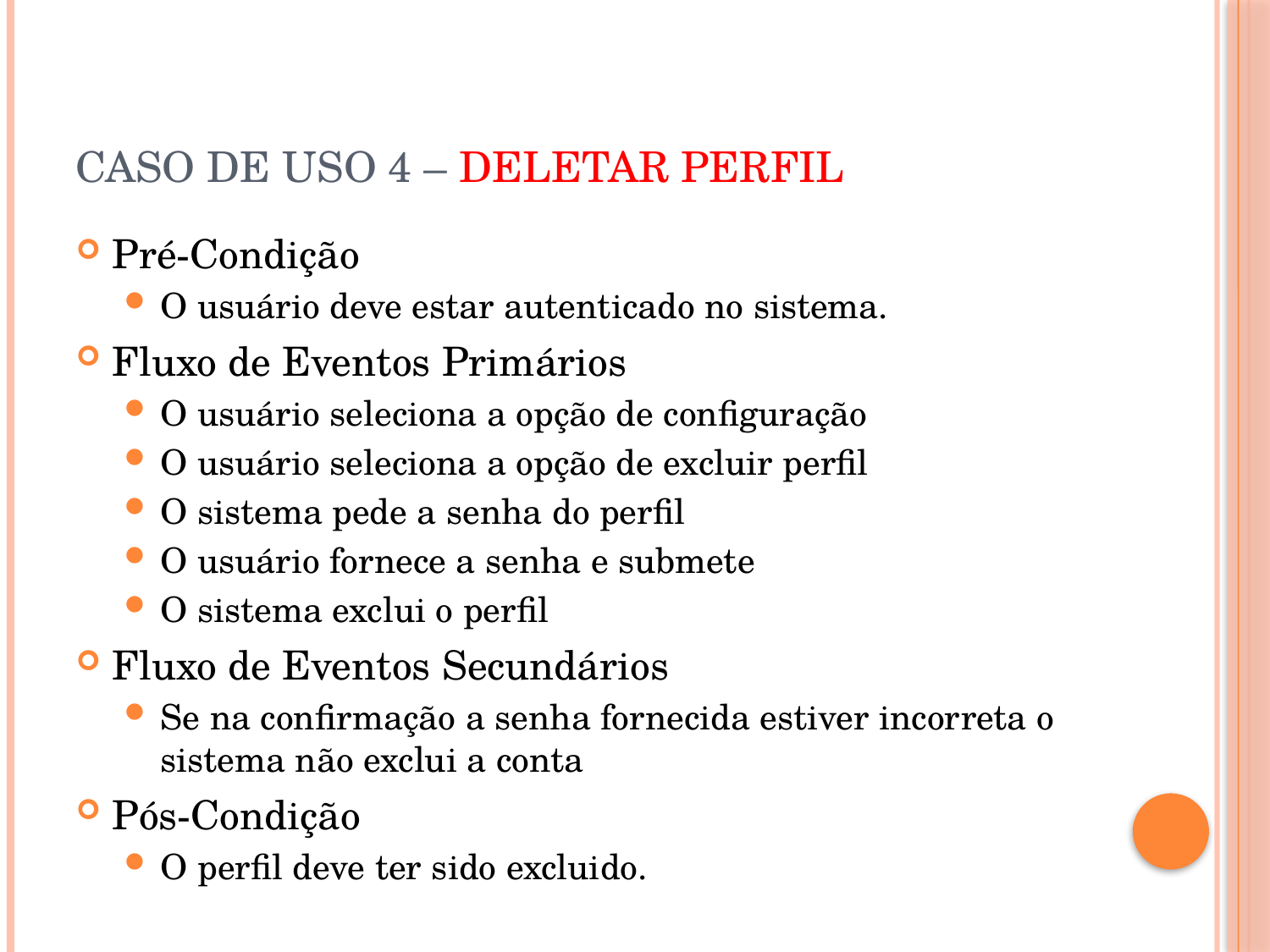

# Caso de Uso 4 – Deletar Perfil
Pré-Condição
O usuário deve estar autenticado no sistema.
Fluxo de Eventos Primários
O usuário seleciona a opção de configuração
O usuário seleciona a opção de excluir perfil
O sistema pede a senha do perfil
O usuário fornece a senha e submete
O sistema exclui o perfil
Fluxo de Eventos Secundários
Se na confirmação a senha fornecida estiver incorreta o sistema não exclui a conta
Pós-Condição
O perfil deve ter sido excluido.